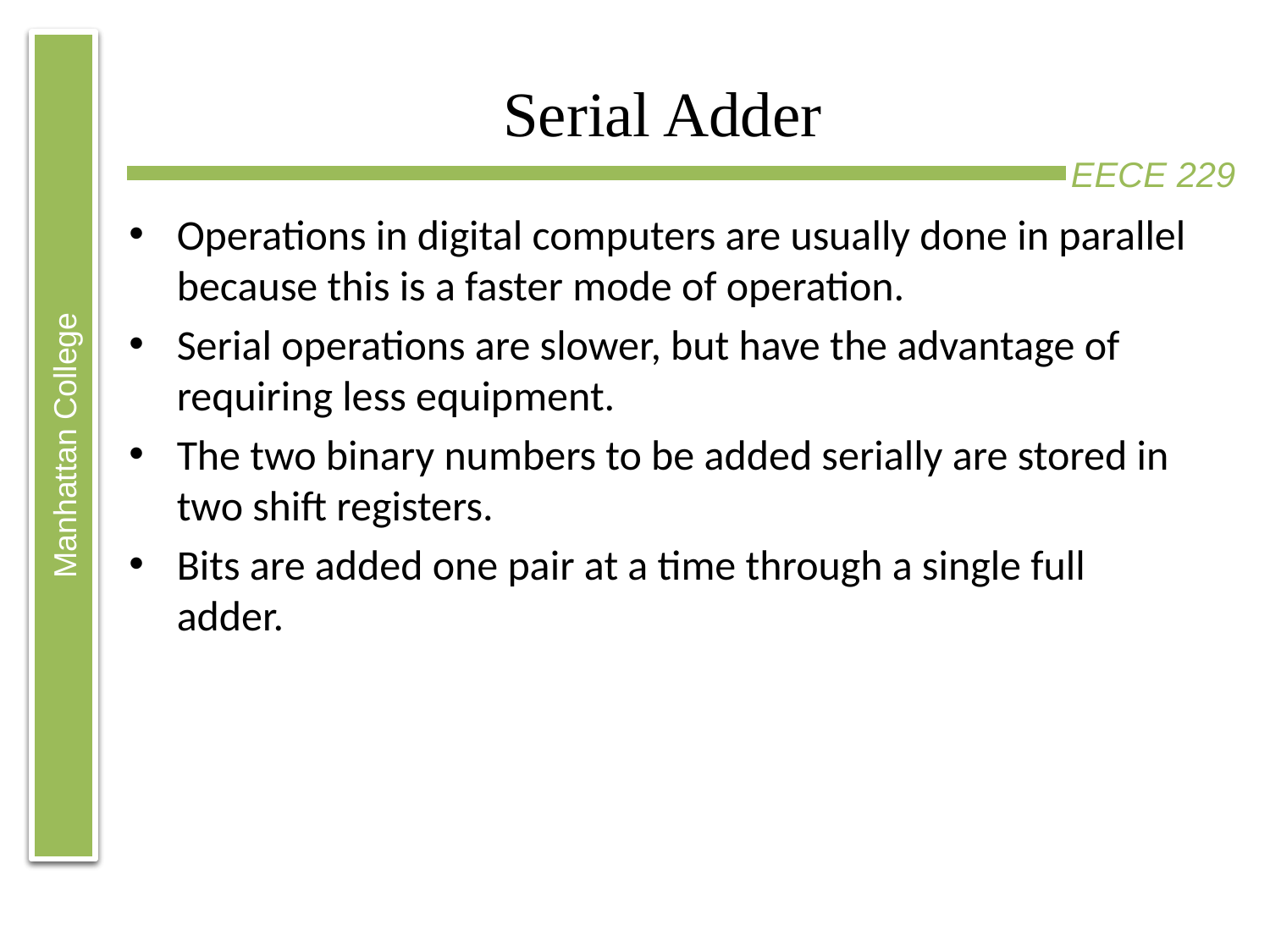

# Serial Adder
Operations in digital computers are usually done in parallel because this is a faster mode of operation.
Serial operations are slower, but have the advantage of requiring less equipment.
The two binary numbers to be added serially are stored in two shift registers.
Bits are added one pair at a time through a single full adder.